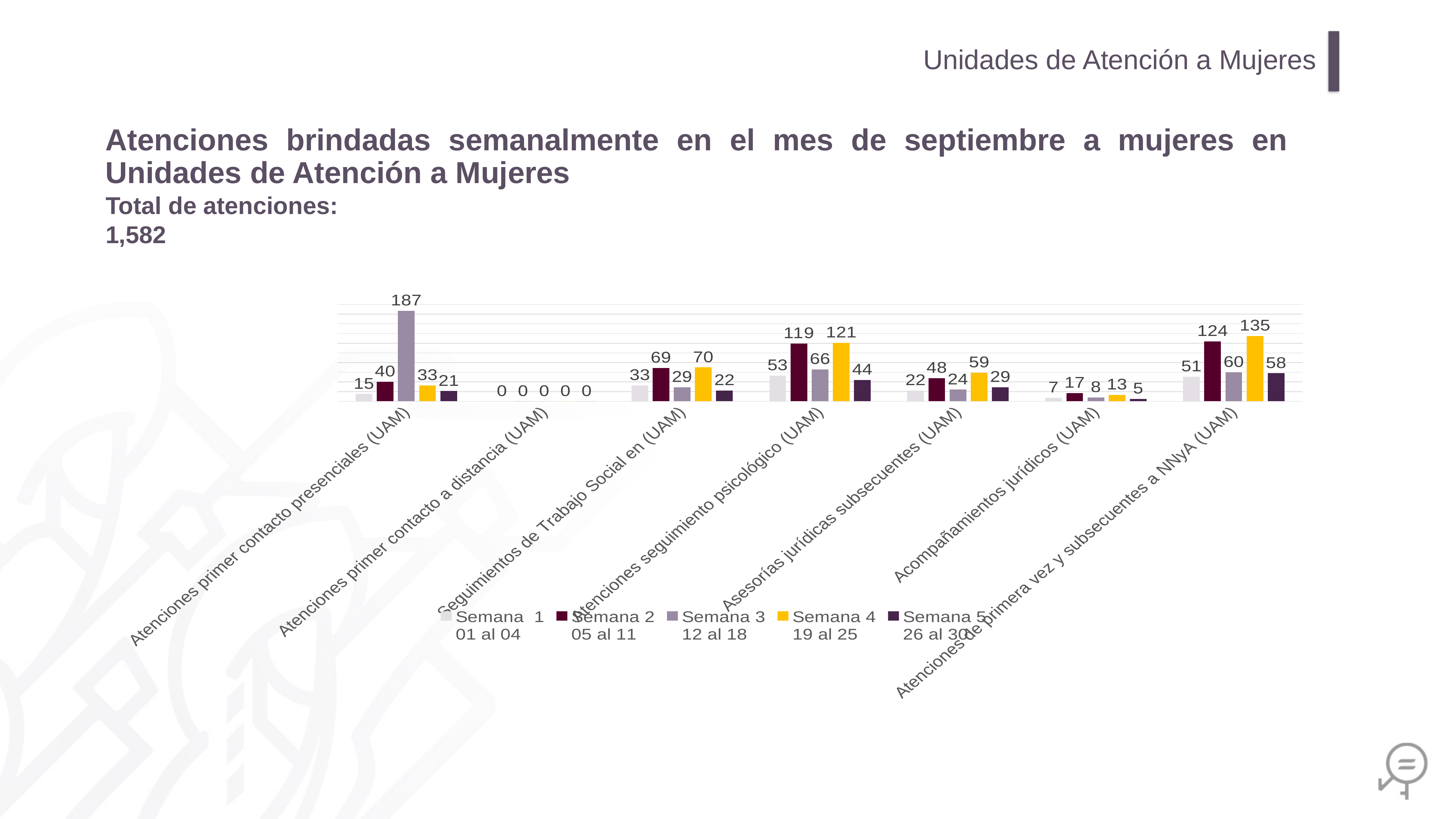

Unidades de Atención a Mujeres
Atenciones brindadas semanalmente en el mes de septiembre a mujeres en Unidades de Atención a Mujeres
Total de atenciones: 1,582

### Chart

| Category | Semana  1
01 al 04 | Semana 2
05 al 11 | Semana 3
12 al 18 | Semana 4
19 al 25 | Semana 5
26 al 30 |
|---|---|---|---|---|---|
| Atenciones primer contacto presenciales (UAM) | 15.0 | 40.0 | 187.0 | 33.0 | 21.0 |
| Atenciones primer contacto a distancia (UAM) | 0.0 | 0.0 | 0.0 | 0.0 | 0.0 |
| Seguimientos de Trabajo Social en (UAM) | 33.0 | 69.0 | 29.0 | 70.0 | 22.0 |
| Atenciones seguimiento psicológico (UAM) | 53.0 | 119.0 | 66.0 | 121.0 | 44.0 |
| Asesorías jurídicas subsecuentes (UAM) | 22.0 | 48.0 | 24.0 | 59.0 | 29.0 |
| Acompañamientos jurídicos (UAM) | 7.0 | 17.0 | 8.0 | 13.0 | 5.0 |
| Atenciones de primera vez y subsecuentes a NNyA (UAM) | 51.0 | 124.0 | 60.0 | 135.0 | 58.0 |